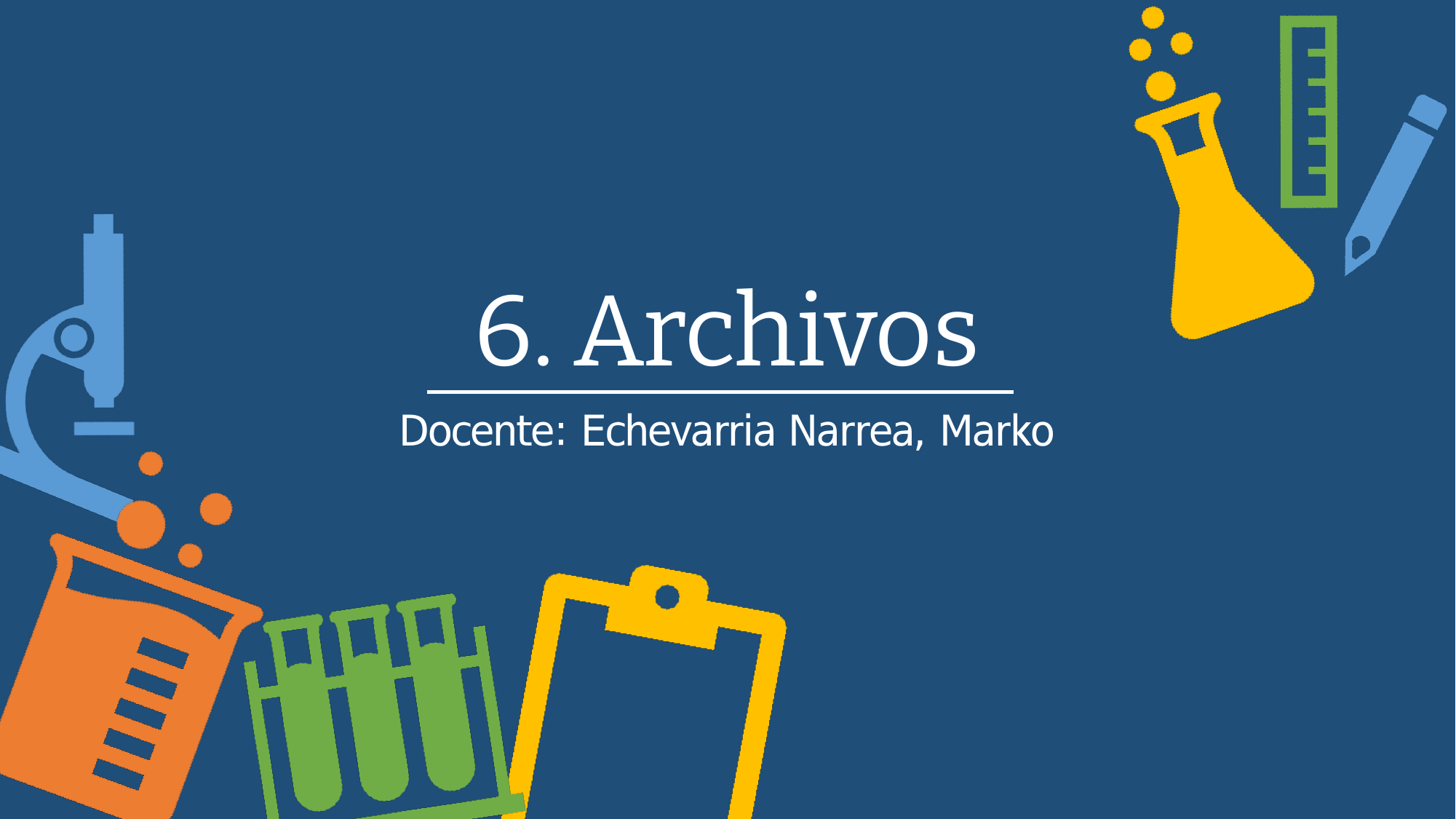

# 6. Archivos
Docente: Echevarria Narrea, Marko